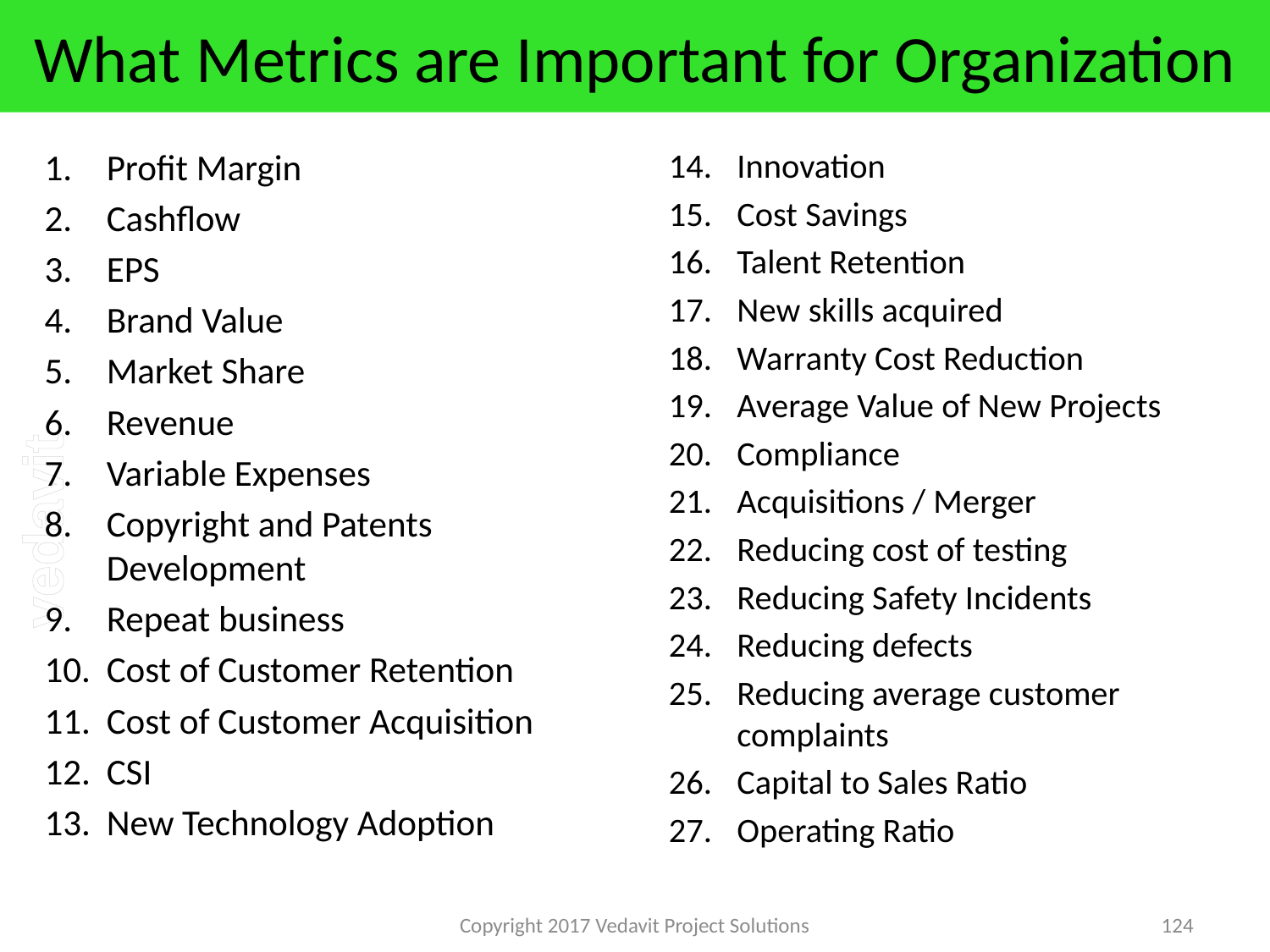

# What Metrics are Important for Organization
Profit Margin
Cashflow
EPS
Brand Value
Market Share
Revenue
Variable Expenses
Copyright and Patents Development
Repeat business
Cost of Customer Retention
Cost of Customer Acquisition
CSI
New Technology Adoption

Innovation
Cost Savings
Talent Retention
New skills acquired
Warranty Cost Reduction
Average Value of New Projects
Compliance
Acquisitions / Merger
Reducing cost of testing
Reducing Safety Incidents
Reducing defects
Reducing average customer complaints
Capital to Sales Ratio
Operating Ratio

Copyright 2017 Vedavit Project Solutions
124